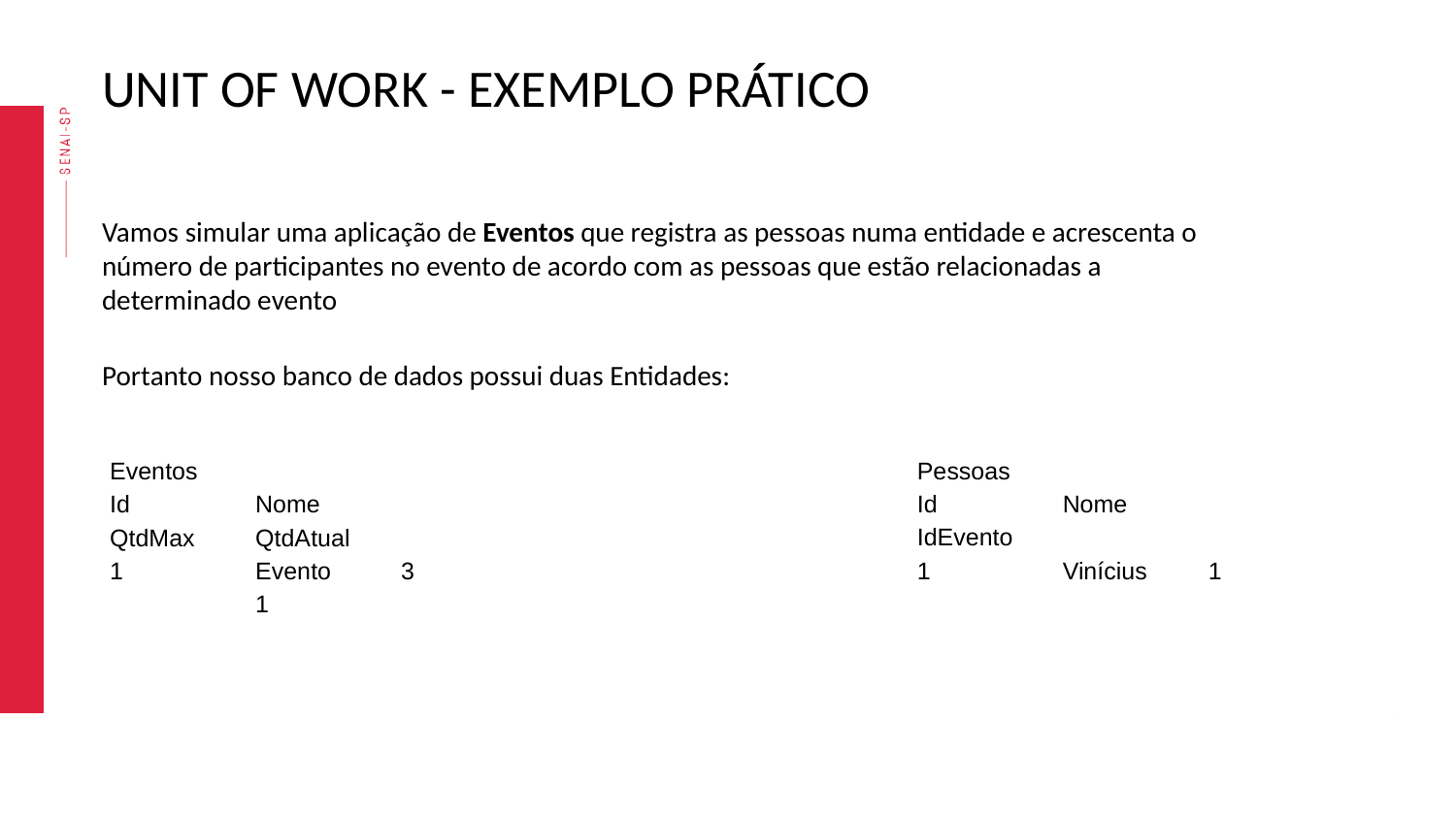

UNIT OF WORK - EXEMPLO PRÁTICO
Vamos simular uma aplicação de Eventos que registra as pessoas numa entidade e acrescenta o número de participantes no evento de acordo com as pessoas que estão relacionadas a determinado evento
Portanto nosso banco de dados possui duas Entidades:
Eventos
Id 	Nome		QtdMax 	QtdAtual
1  	Evento	3		1
Pessoas
Id	Nome		IdEvento
1	Vinícius	1